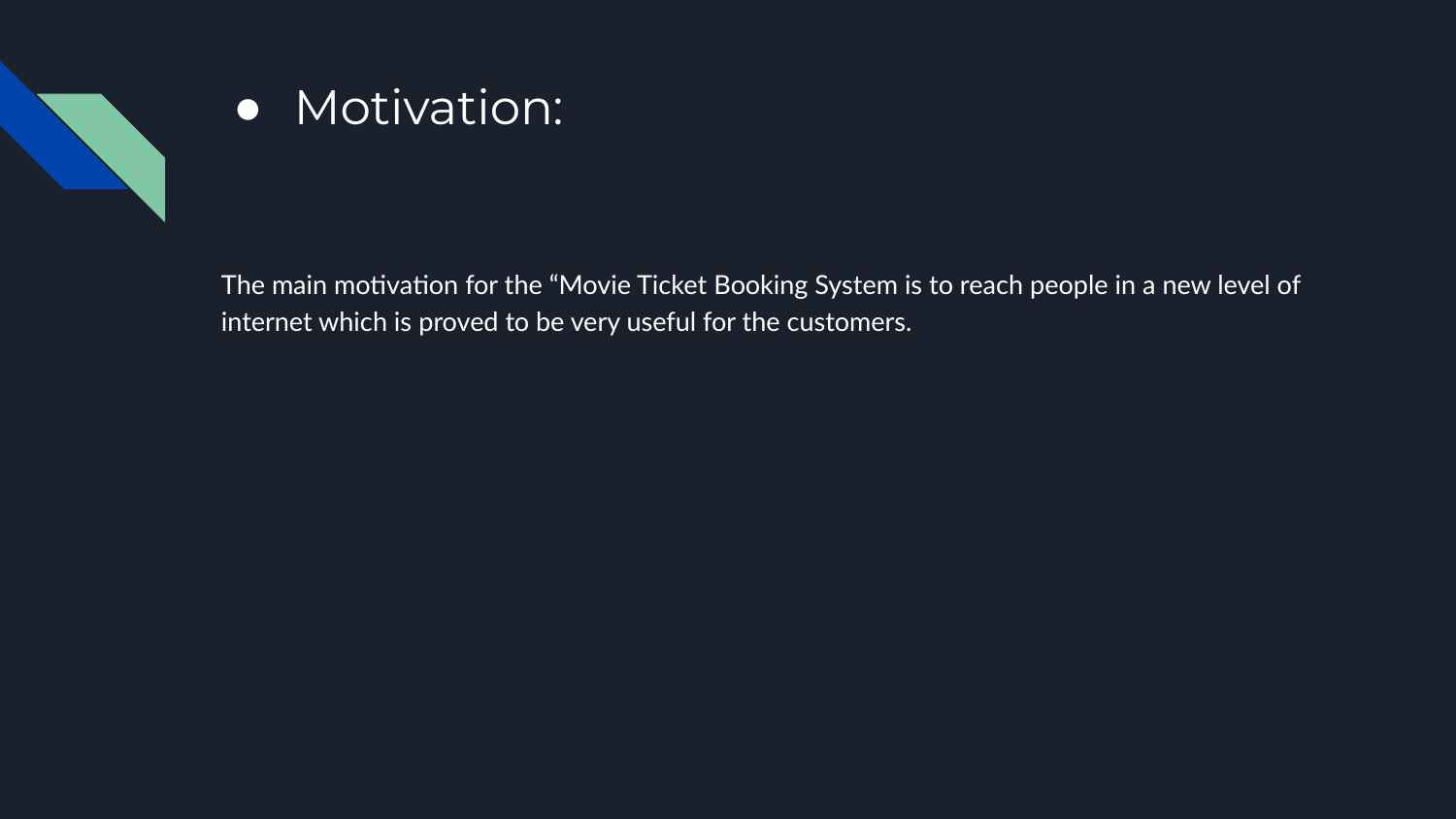

# Motivation:
The main motivation for the “Movie Ticket Booking System is to reach people in a new level of internet which is proved to be very useful for the customers.